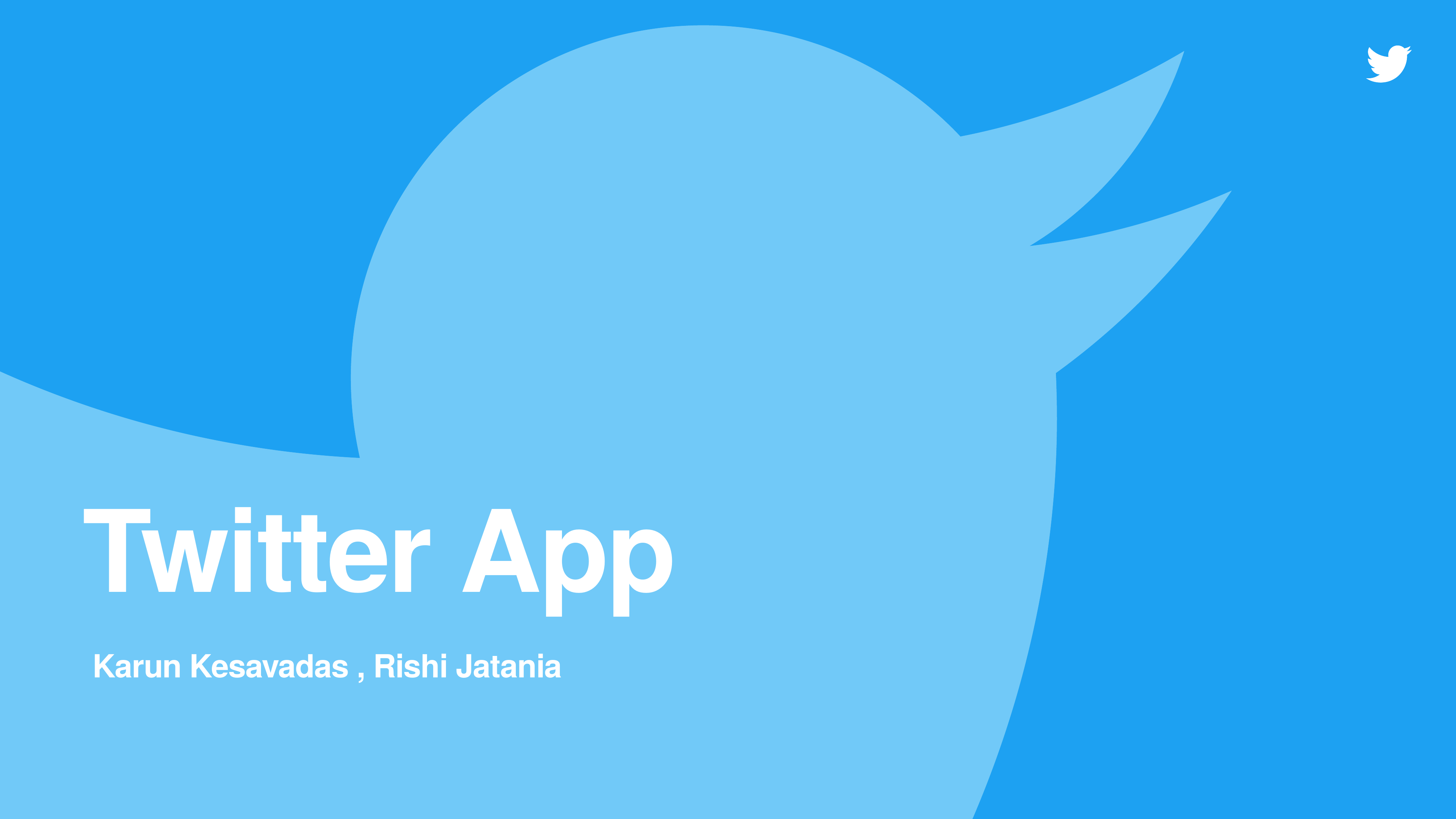

Twitter App
Karun Kesavadas , Rishi Jatania